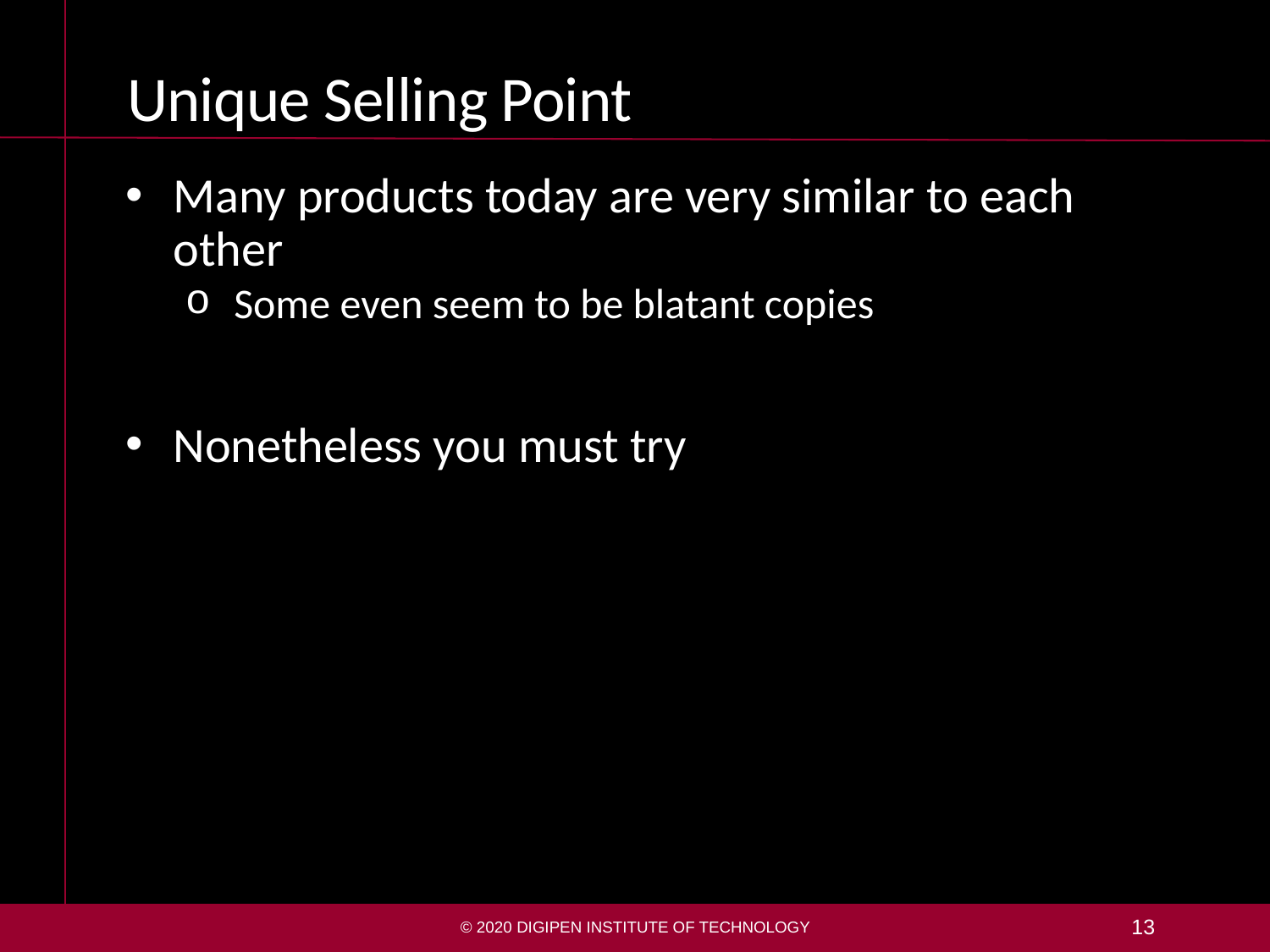

# Unique Selling Point
Many products today are very similar to each other
Some even seem to be blatant copies

Nonetheless you must try

© 2020 DigiPen Institute of Technology
13